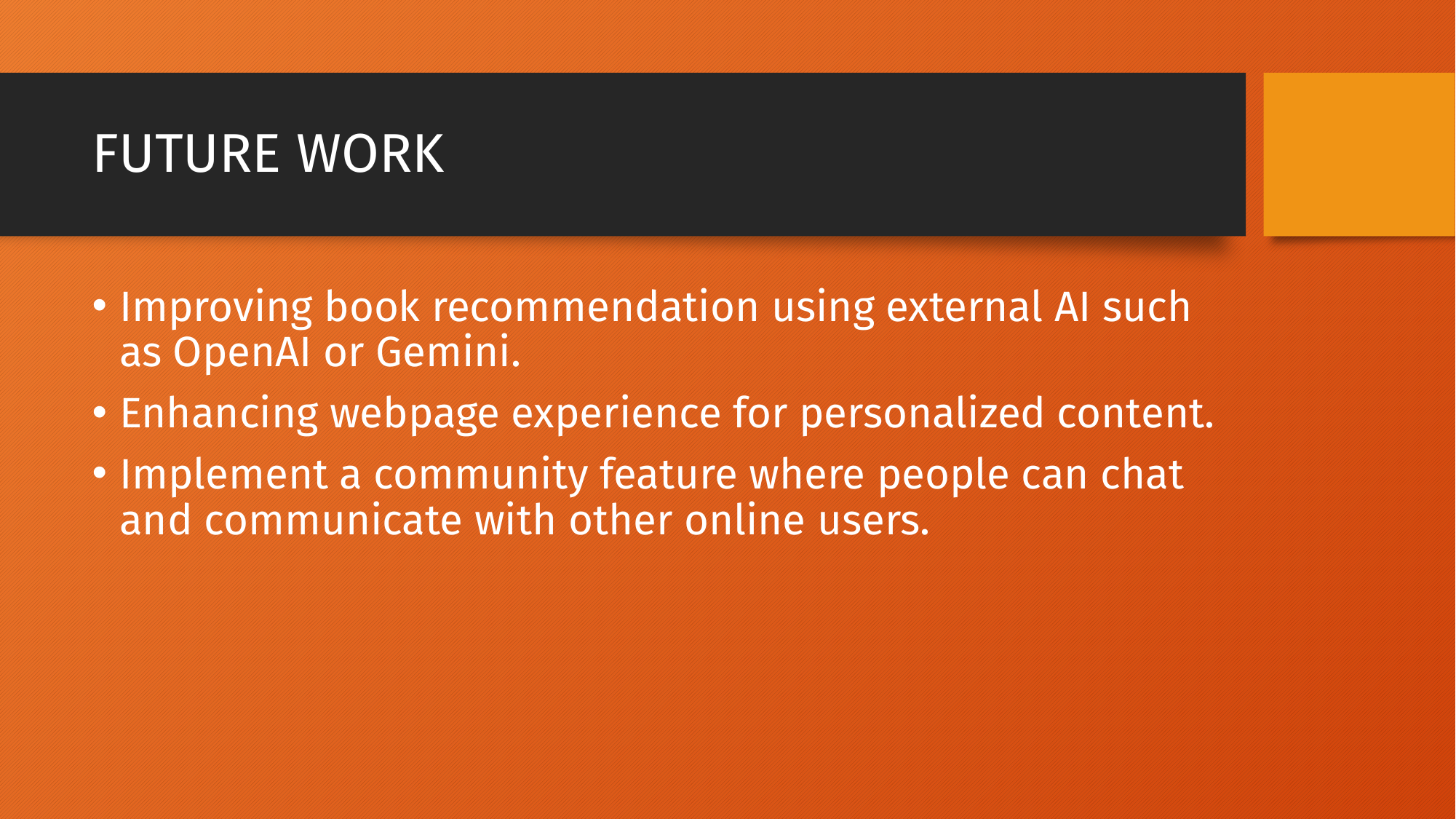

# FUTURE WORK
Improving book recommendation using external AI such as OpenAI or Gemini.
Enhancing webpage experience for personalized content.
Implement a community feature where people can chat and communicate with other online users.